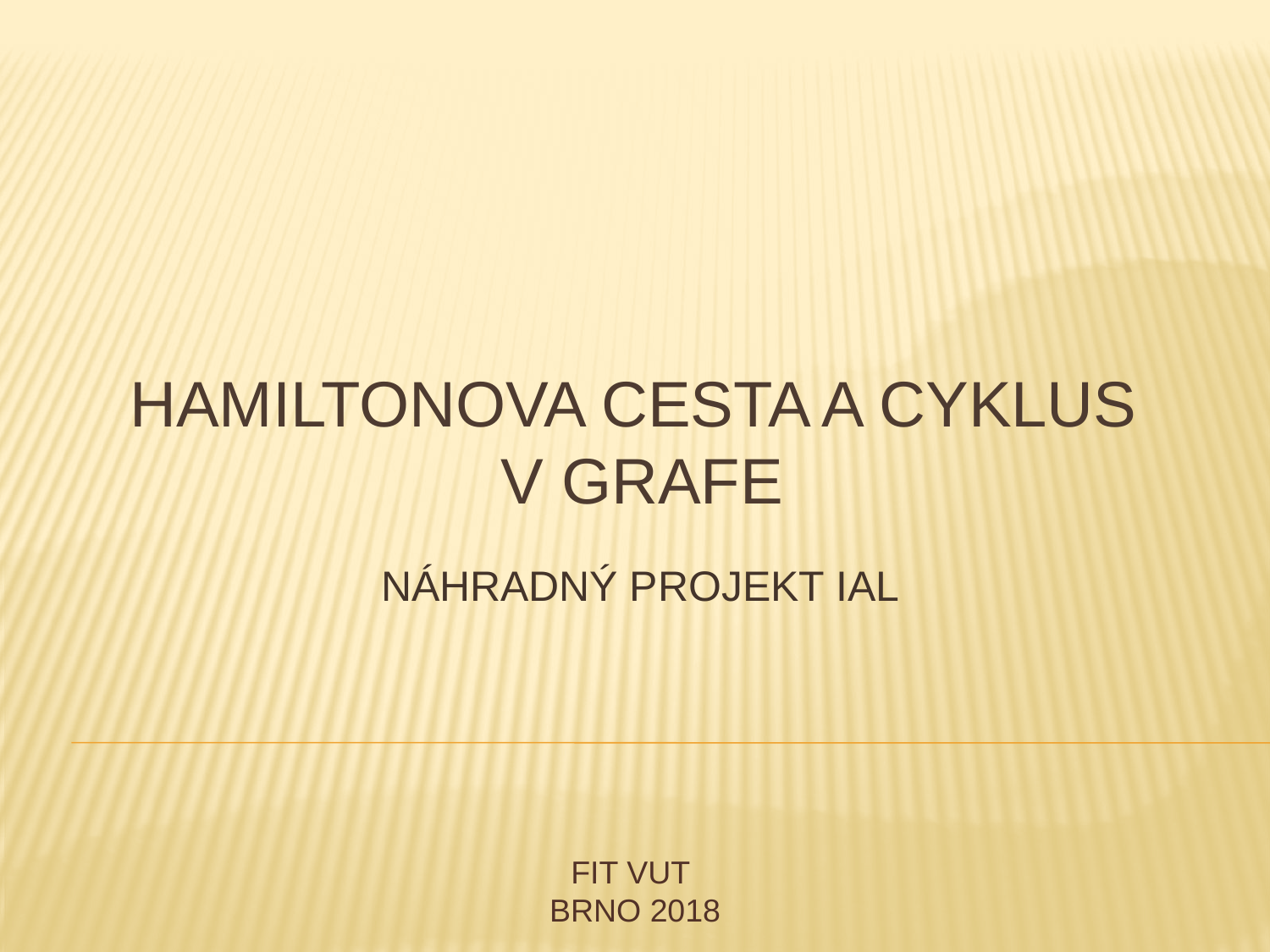

# Hamiltonova CESTA A Cyklus v grafe
NÁHRADNÝ PROJEKT IAL
FIT VUT
BRNO 2018